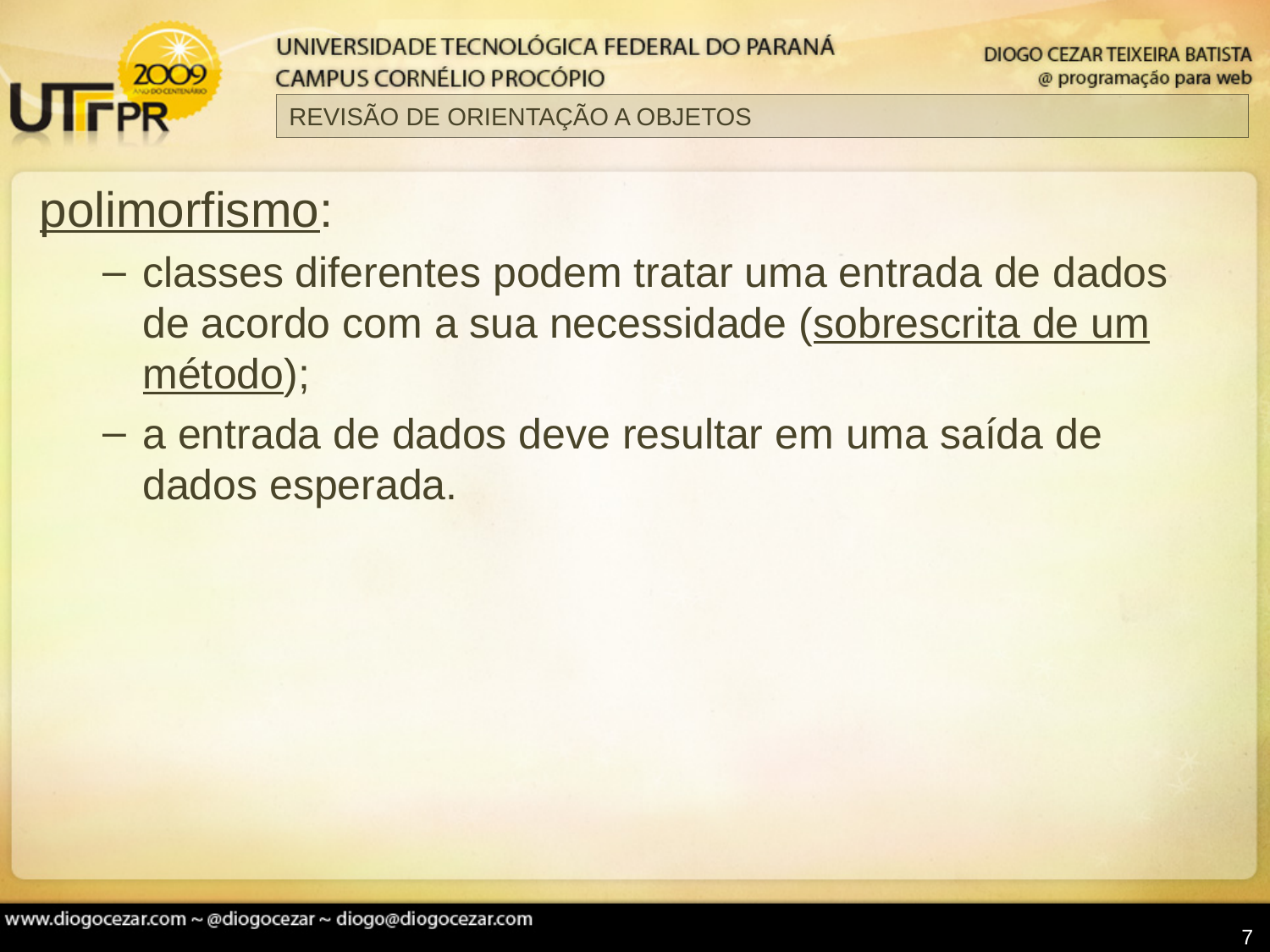

# REVISÃO DE ORIENTAÇÃO A OBJETOS
polimorfismo:
classes diferentes podem tratar uma entrada de dados de acordo com a sua necessidade (sobrescrita de um método);
a entrada de dados deve resultar em uma saída de dados esperada.
7